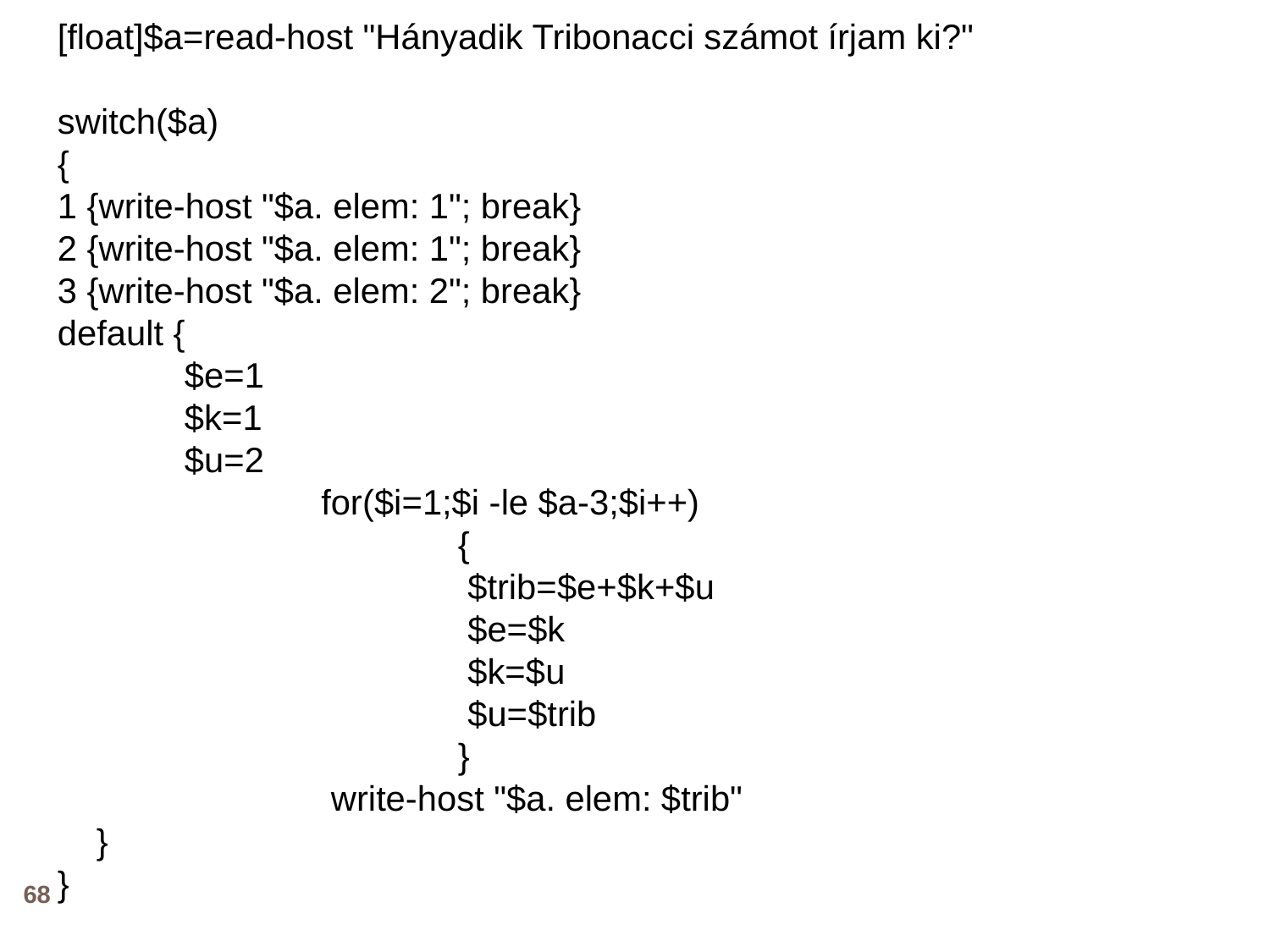

[float]$a=read-host "Hányadik Tribonacci számot írjam ki?"

switch($a)
{
1 {write-host "$a. elem: 1"; break}
2 {write-host "$a. elem: 1"; break}
3 {write-host "$a. elem: 2"; break}
default {
	$e=1
	$k=1
	$u=2
		 for($i=1;$i -le $a-3;$i++)
			  {
			   $trib=$e+$k+$u
			   $e=$k
			   $k=$u
			   $u=$trib
			  }
		  write-host "$a. elem: $trib"
    }
}
68